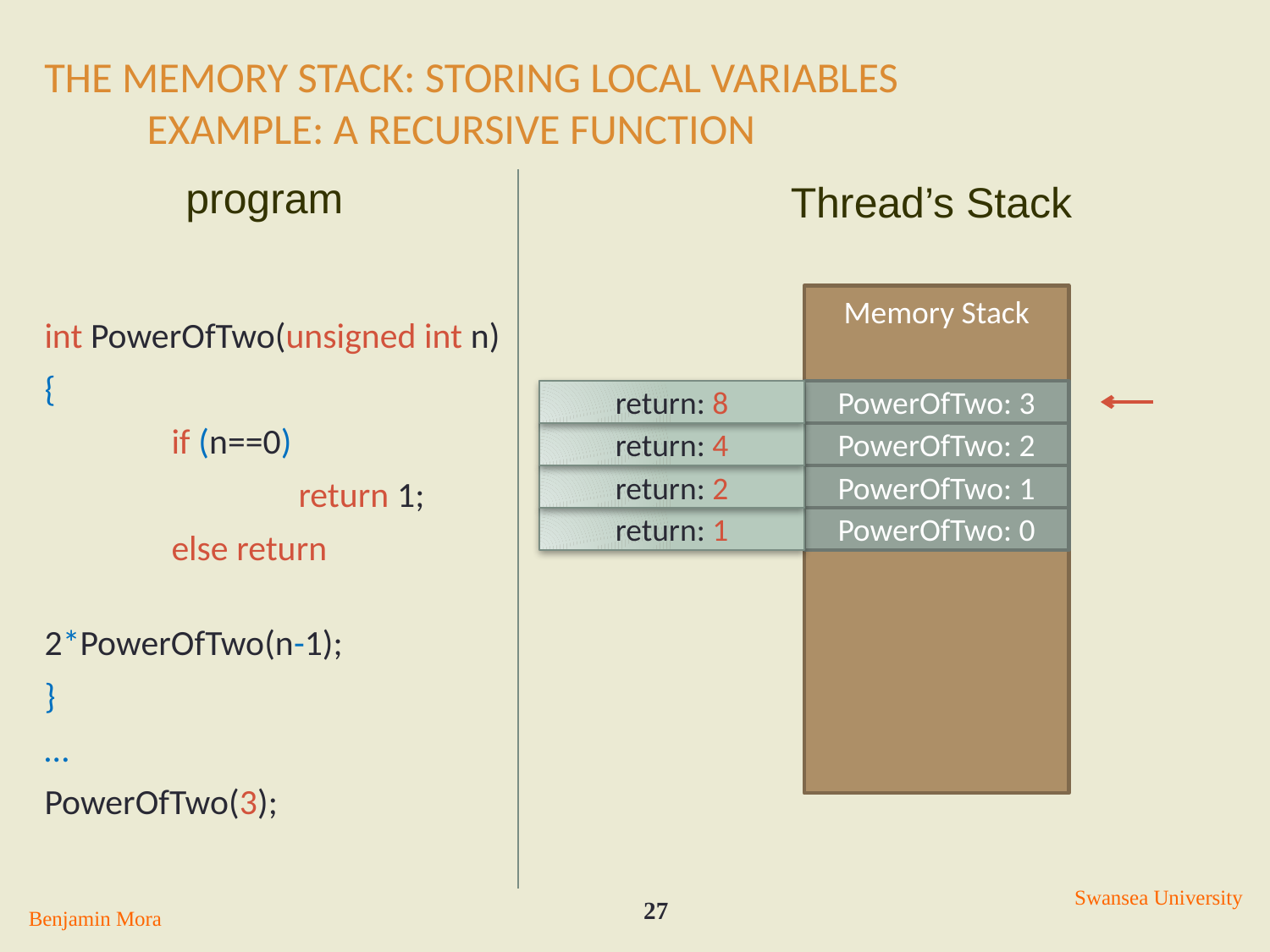

# The memory Stack: Storing local variables Example: A recursive function
program
Thread’s Stack
Memory Stack

int PowerOfTwo(unsigned int n)
{
	if (n==0)
		return 1;
	else return
		2*PowerOfTwo(n-1);
}
…
PowerOfTwo(3);
return: 8
PowerOfTwo: 3
return: 4
PowerOfTwo: 2
return: 2
PowerOfTwo: 1
return: 1
PowerOfTwo: 0
Swansea University
27
Benjamin Mora